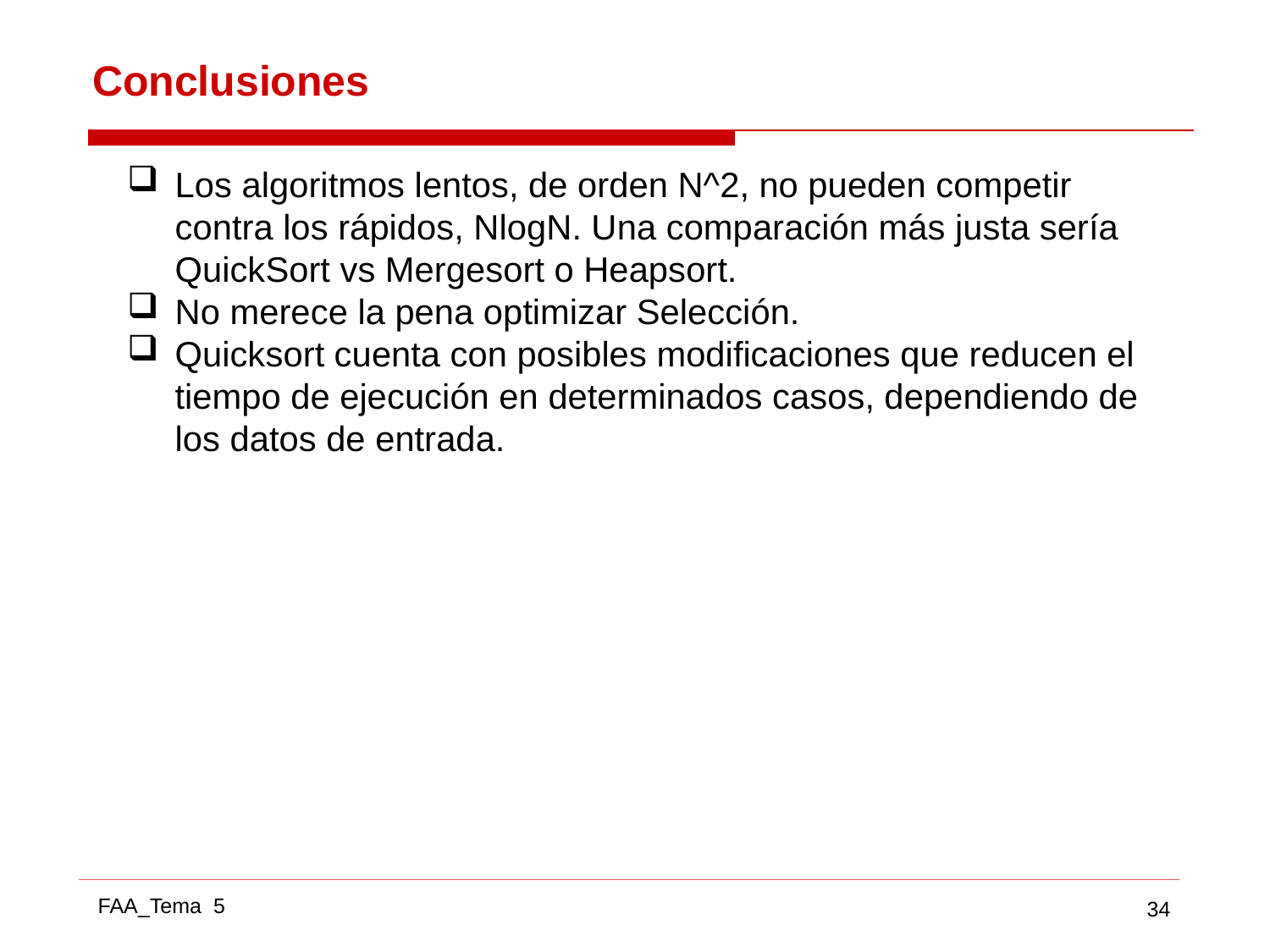

# Conclusiones
Los algoritmos lentos, de orden N^2, no pueden competir contra los rápidos, NlogN. Una comparación más justa sería QuickSort vs Mergesort o Heapsort.
No merece la pena optimizar Selección.
Quicksort cuenta con posibles modificaciones que reducen el tiempo de ejecución en determinados casos, dependiendo de los datos de entrada.